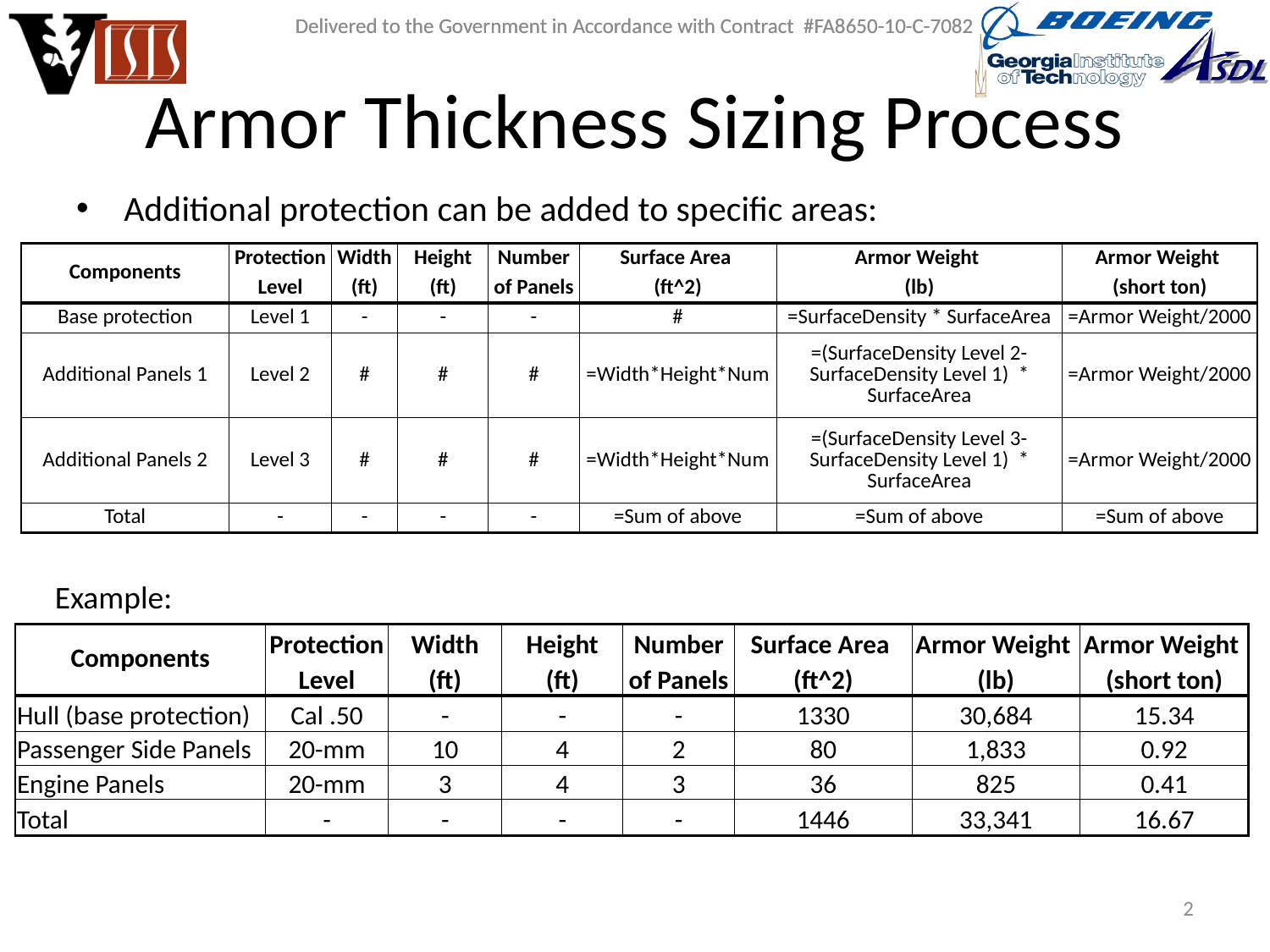

# Armor Thickness Sizing Process
Additional protection can be added to specific areas:
| Components | Protection | Width | Height | Number | Surface Area | Armor Weight | Armor Weight |
| --- | --- | --- | --- | --- | --- | --- | --- |
|  | Level | (ft) | (ft) | of Panels | (ft^2) | (lb) | (short ton) |
| Base protection | Level 1 | - | - | - | # | =SurfaceDensity \* SurfaceArea | =Armor Weight/2000 |
| Additional Panels 1 | Level 2 | # | # | # | =Width\*Height\*Num | =(SurfaceDensity Level 2-SurfaceDensity Level 1) \* SurfaceArea | =Armor Weight/2000 |
| Additional Panels 2 | Level 3 | # | # | # | =Width\*Height\*Num | =(SurfaceDensity Level 3-SurfaceDensity Level 1) \* SurfaceArea | =Armor Weight/2000 |
| Total | - | - | - | - | =Sum of above | =Sum of above | =Sum of above |
Example:
| Components | Protection | Width | Height | Number | Surface Area | Armor Weight | Armor Weight |
| --- | --- | --- | --- | --- | --- | --- | --- |
|  | Level | (ft) | (ft) | of Panels | (ft^2) | (lb) | (short ton) |
| Hull (base protection) | Cal .50 | - | - | - | 1330 | 30,684 | 15.34 |
| Passenger Side Panels | 20-mm | 10 | 4 | 2 | 80 | 1,833 | 0.92 |
| Engine Panels | 20-mm | 3 | 4 | 3 | 36 | 825 | 0.41 |
| Total | - | - | - | - | 1446 | 33,341 | 16.67 |
2